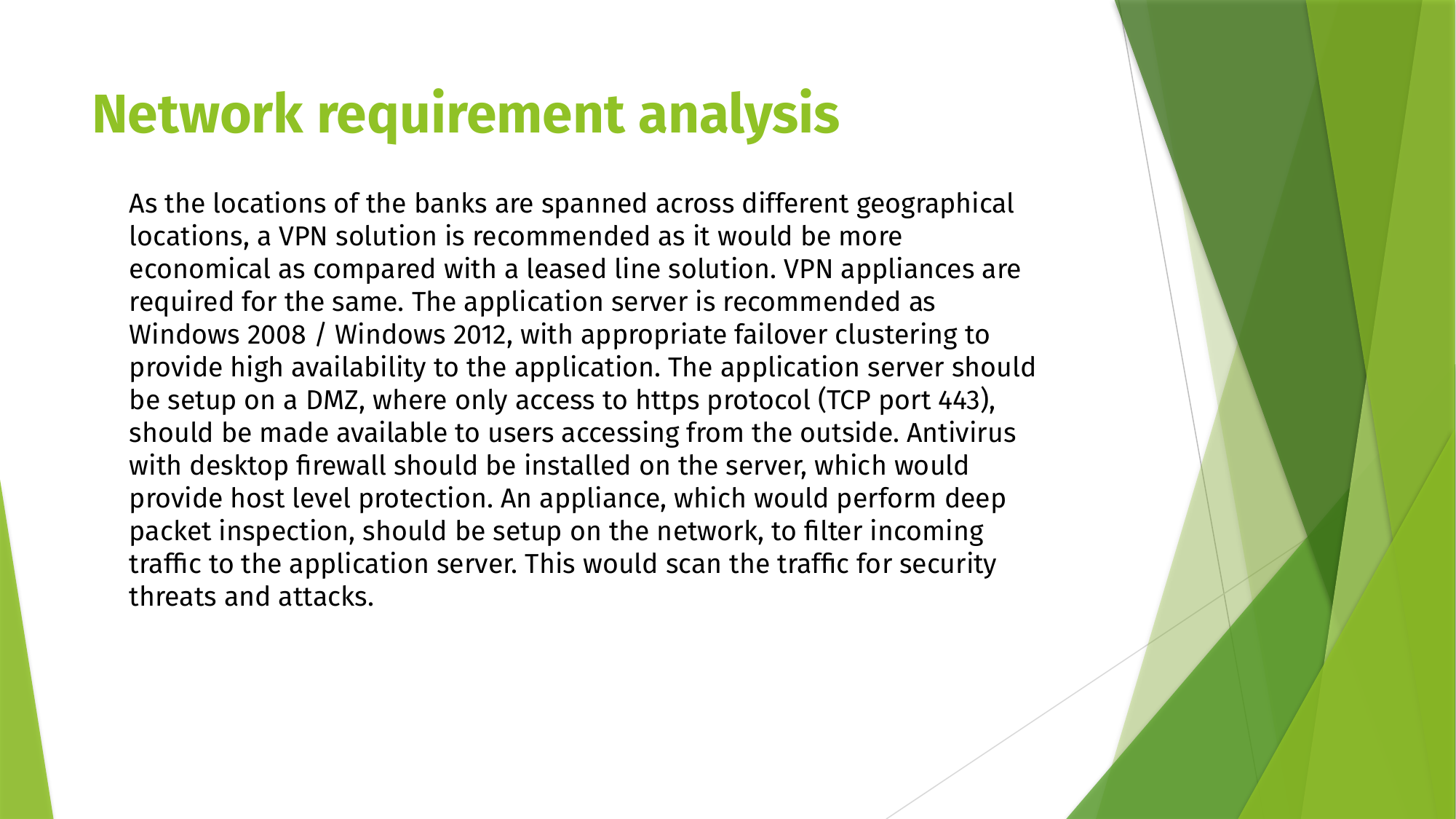

# Network requirement analysis
As the locations of the banks are spanned across different geographical locations, a VPN solution is recommended as it would be more economical as compared with a leased line solution. VPN appliances are required for the same. The application server is recommended as Windows 2008 / Windows 2012, with appropriate failover clustering to provide high availability to the application. The application server should be setup on a DMZ, where only access to https protocol (TCP port 443), should be made available to users accessing from the outside. Antivirus with desktop firewall should be installed on the server, which would provide host level protection. An appliance, which would perform deep packet inspection, should be setup on the network, to filter incoming traffic to the application server. This would scan the traffic for security threats and attacks.